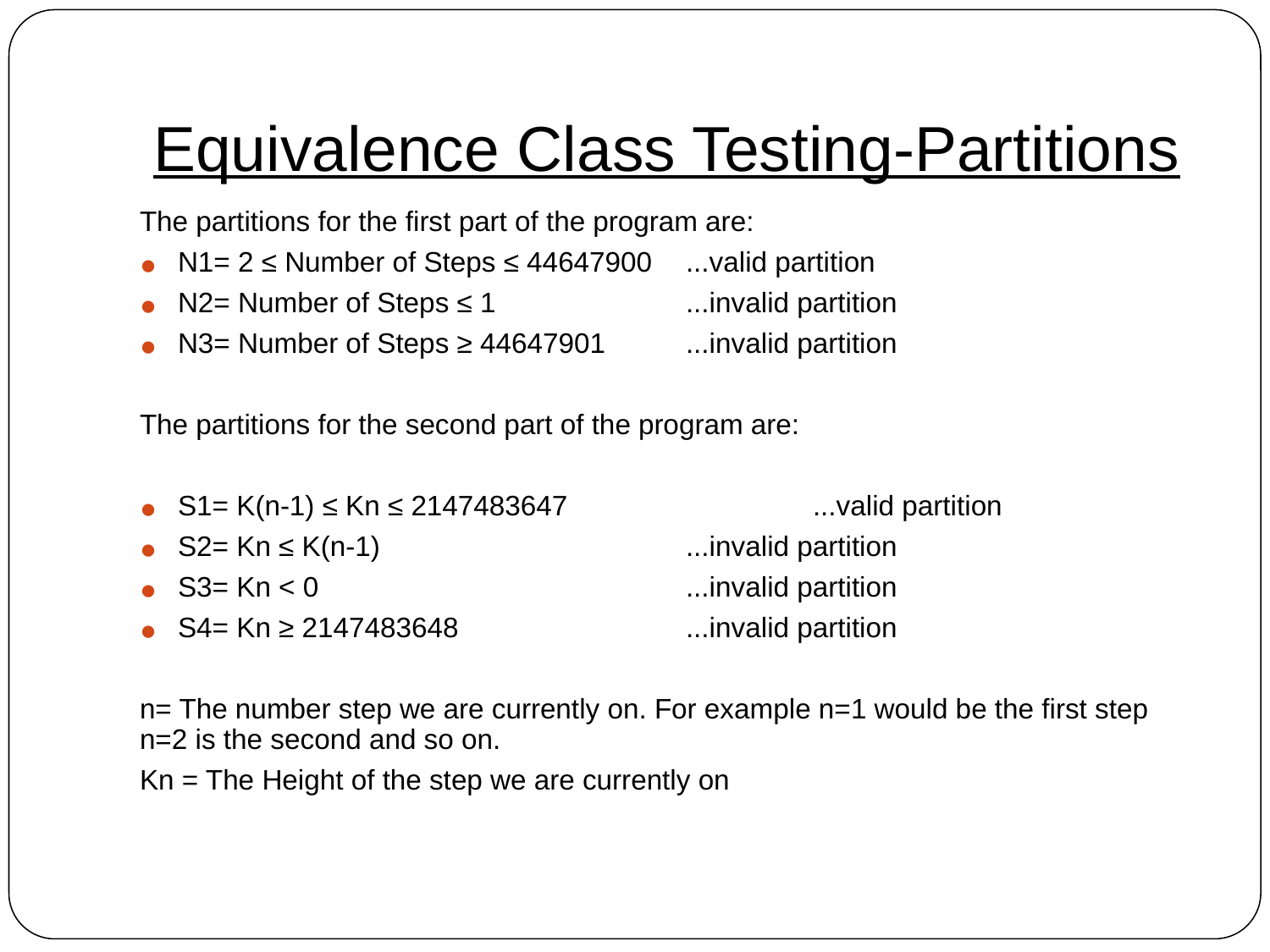

# Equivalence Class Testing-Partitions
The partitions for the first part of the program are:
N1= 2 ≤ Number of Steps ≤ 44647900	...valid partition
N2= Number of Steps ≤ 1		...invalid partition
N3= Number of Steps ≥ 44647901	...invalid partition

The partitions for the second part of the program are:

S1= K(n-1) ≤ Kn ≤ 2147483647		...valid partition
S2= Kn ≤ K(n-1)			...invalid partition
S3= Kn < 0			...invalid partition
S4= Kn ≥ 2147483648		...invalid partition

n= The number step we are currently on. For example n=1 would be the first step n=2 is the second and so on.
Kn = The Height of the step we are currently on